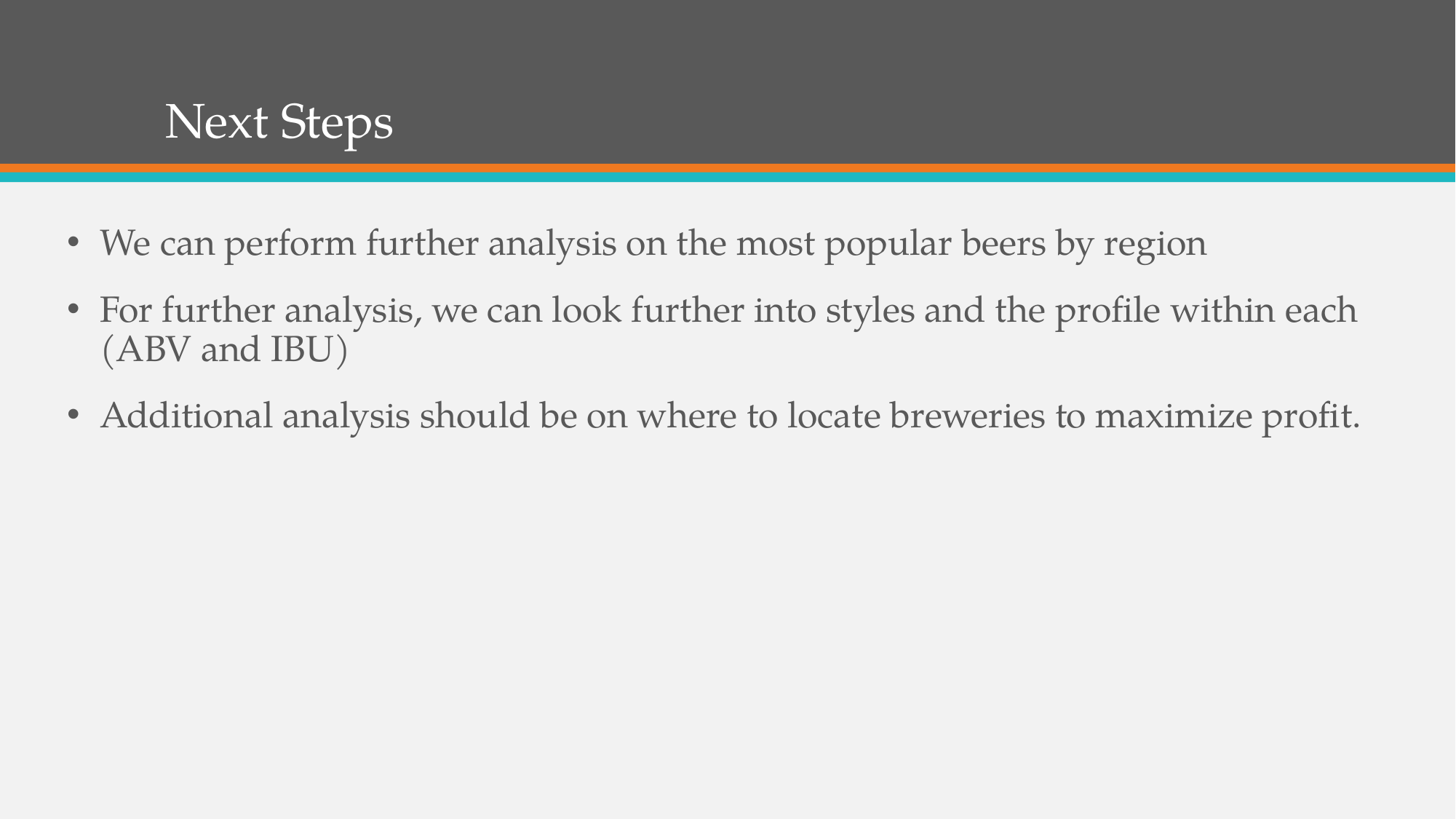

# Next Steps
We can perform further analysis on the most popular beers by region
For further analysis, we can look further into styles and the profile within each (ABV and IBU)
Additional analysis should be on where to locate breweries to maximize profit.